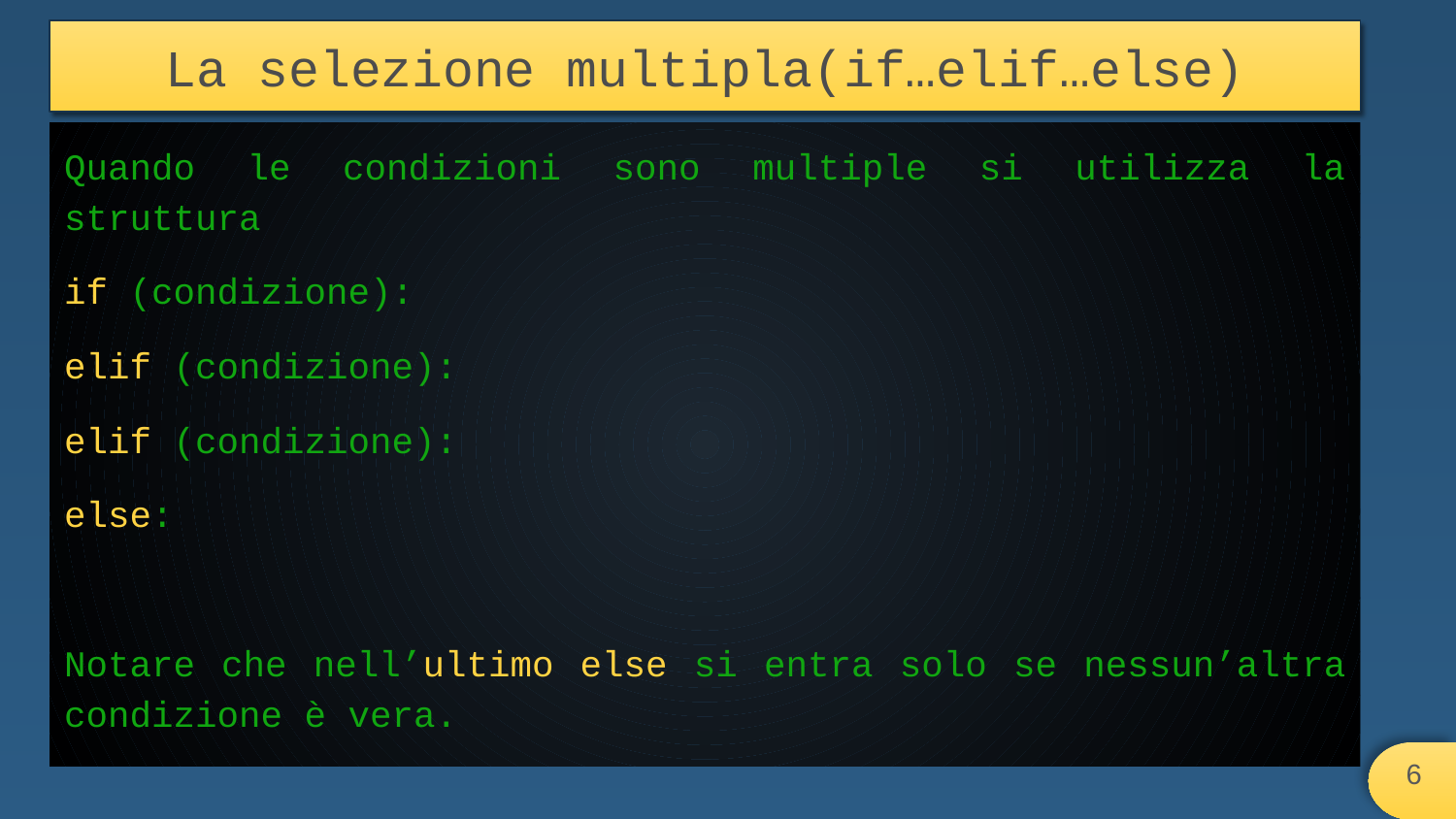

# La selezione multipla(if…elif…else)
Quando le condizioni sono multiple si utilizza la struttura
if (condizione):
elif (condizione):
elif (condizione):
else:

Notare che nell’ultimo else si entra solo se nessun’altra condizione è vera.
6